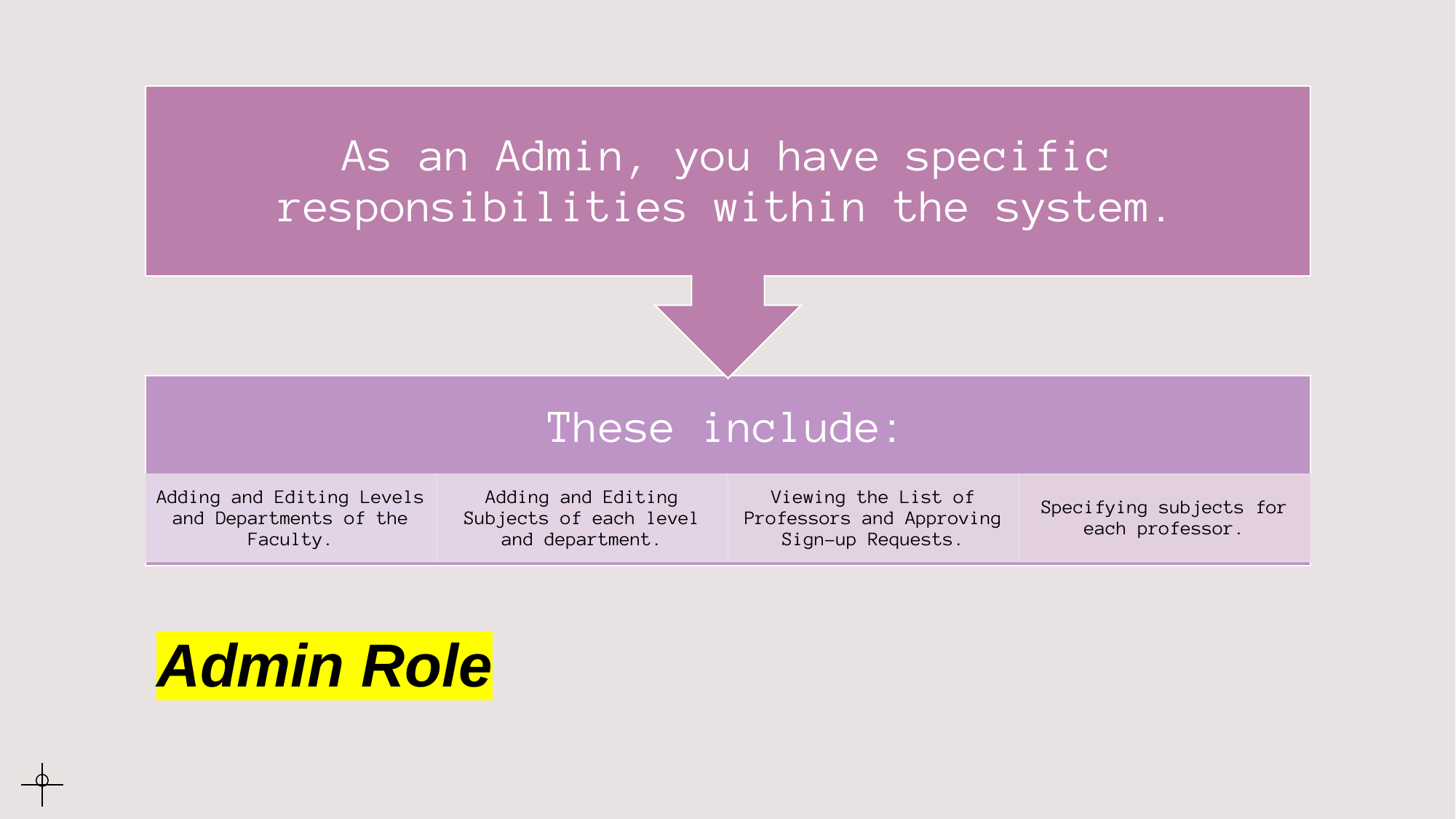

These include:
Adding and Editing Levels and Departments of the Faculty.
Adding and Editing Subjects of each level and department.
Viewing the List of Professors and Approving Sign-up Requests.
Specifying subjects for each professor.
As an Admin, you have specific responsibilities within the system.
# Admin Role